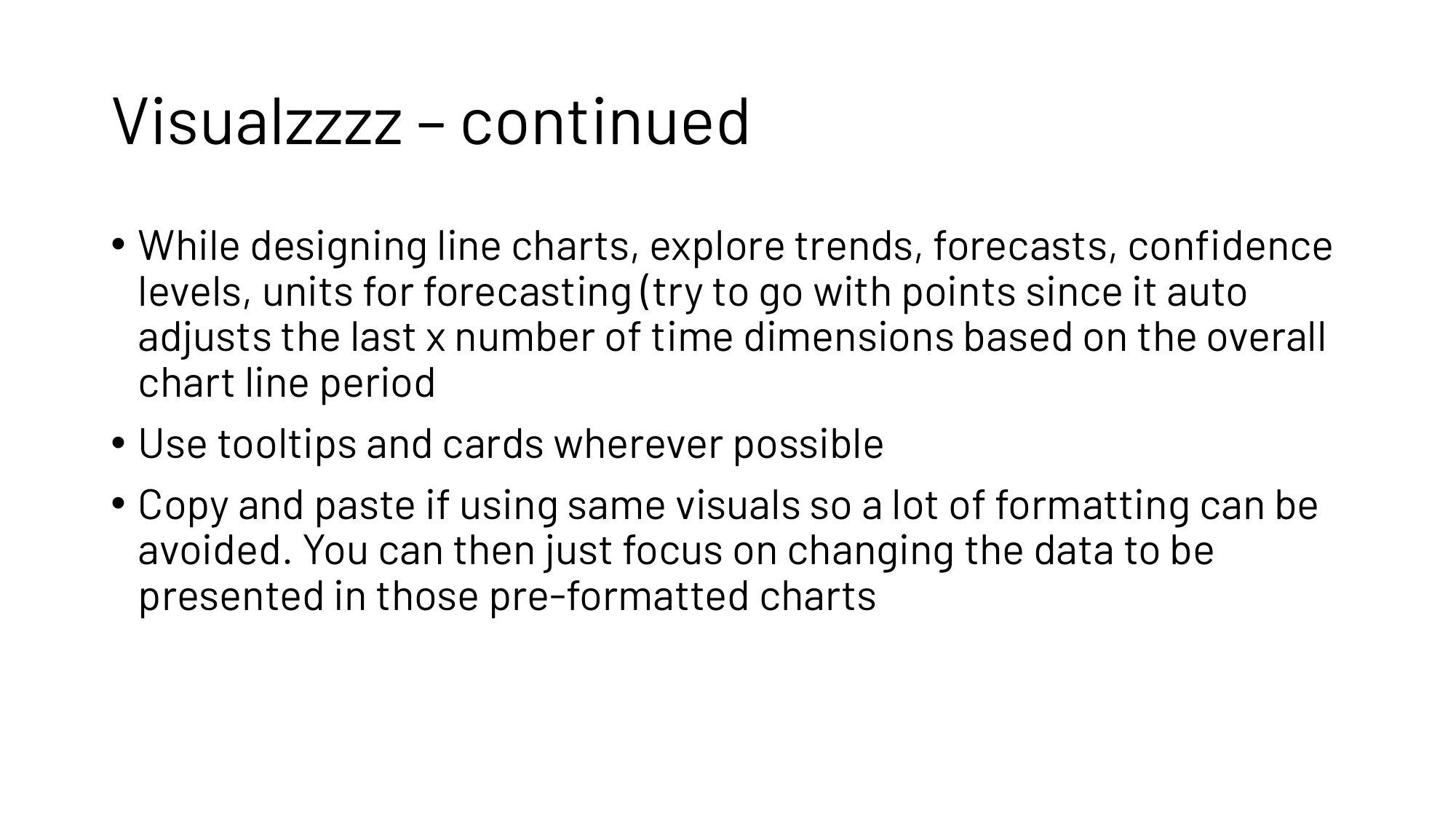

# Visualzzzz – continued
While designing line charts, explore trends, forecasts, confidence levels, units for forecasting (try to go with points since it auto adjusts the last x number of time dimensions based on the overall chart line period
Use tooltips and cards wherever possible
Copy and paste if using same visuals so a lot of formatting can be avoided. You can then just focus on changing the data to be presented in those pre-formatted charts